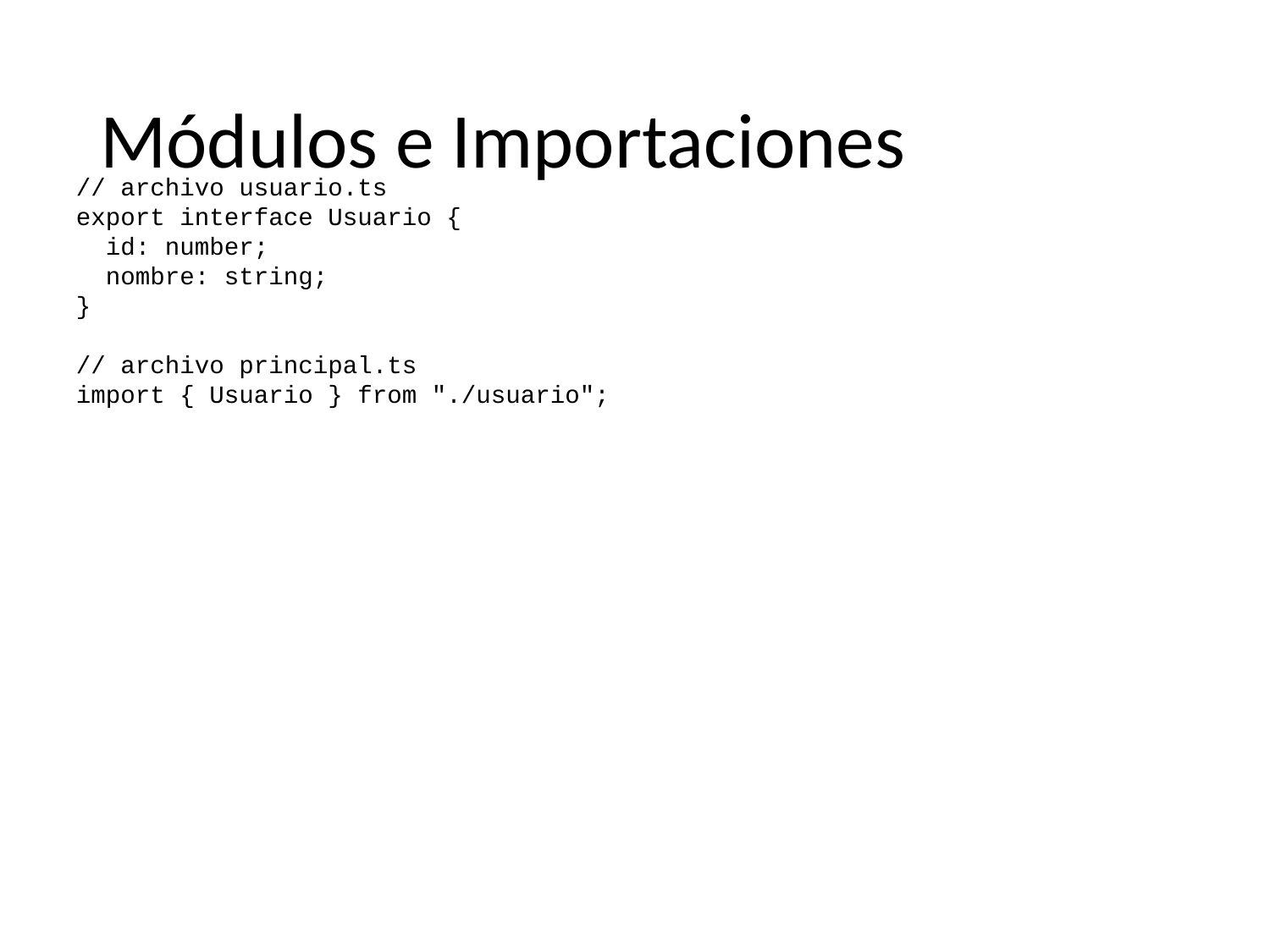

# Módulos e Importaciones

// archivo usuario.ts
export interface Usuario {
  id: number;
  nombre: string;
}
// archivo principal.ts
import { Usuario } from "./usuario";